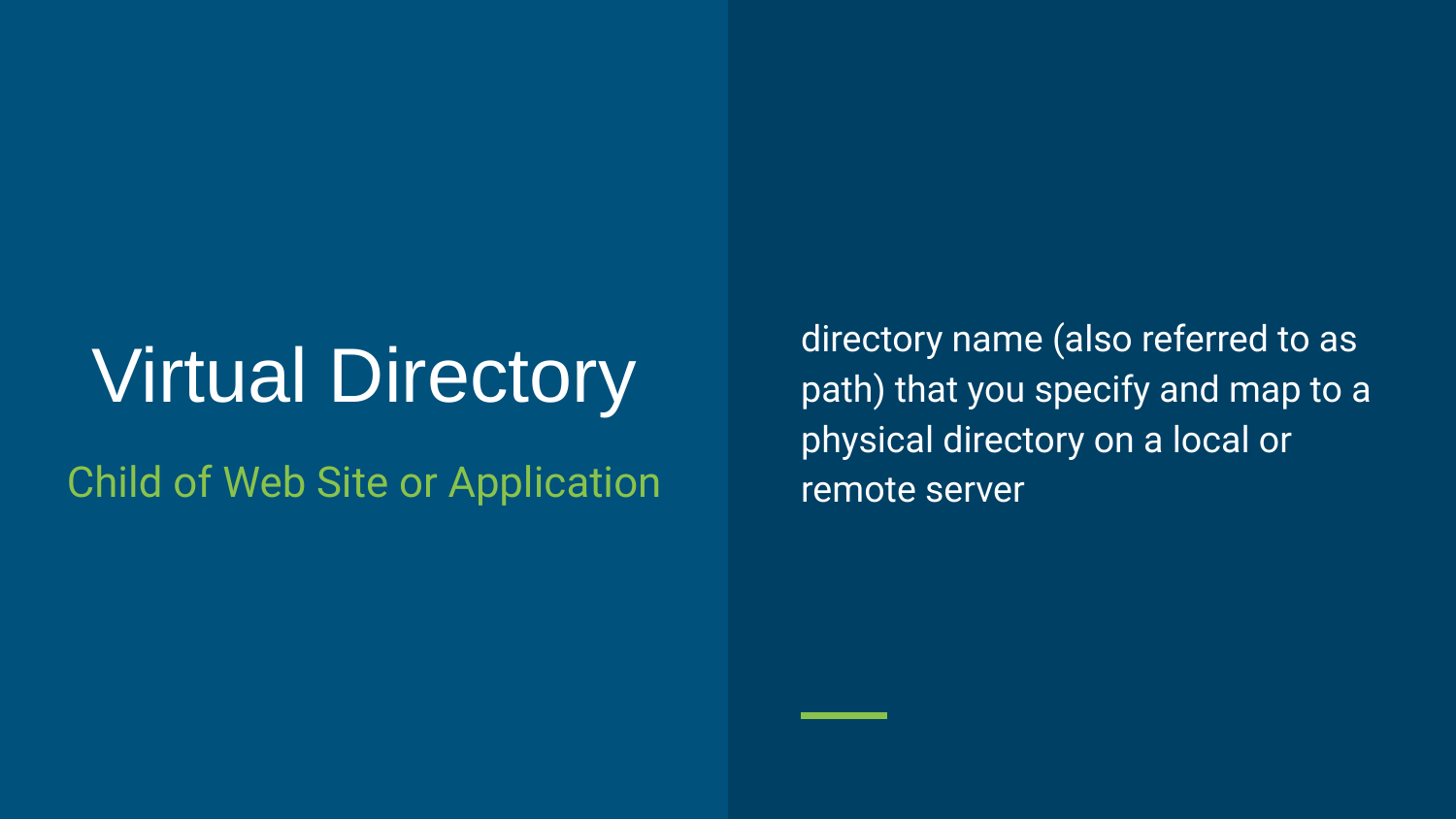

directory name (also referred to as path) that you specify and map to a physical directory on a local or remote server
# Virtual Directory
Child of Web Site or Application